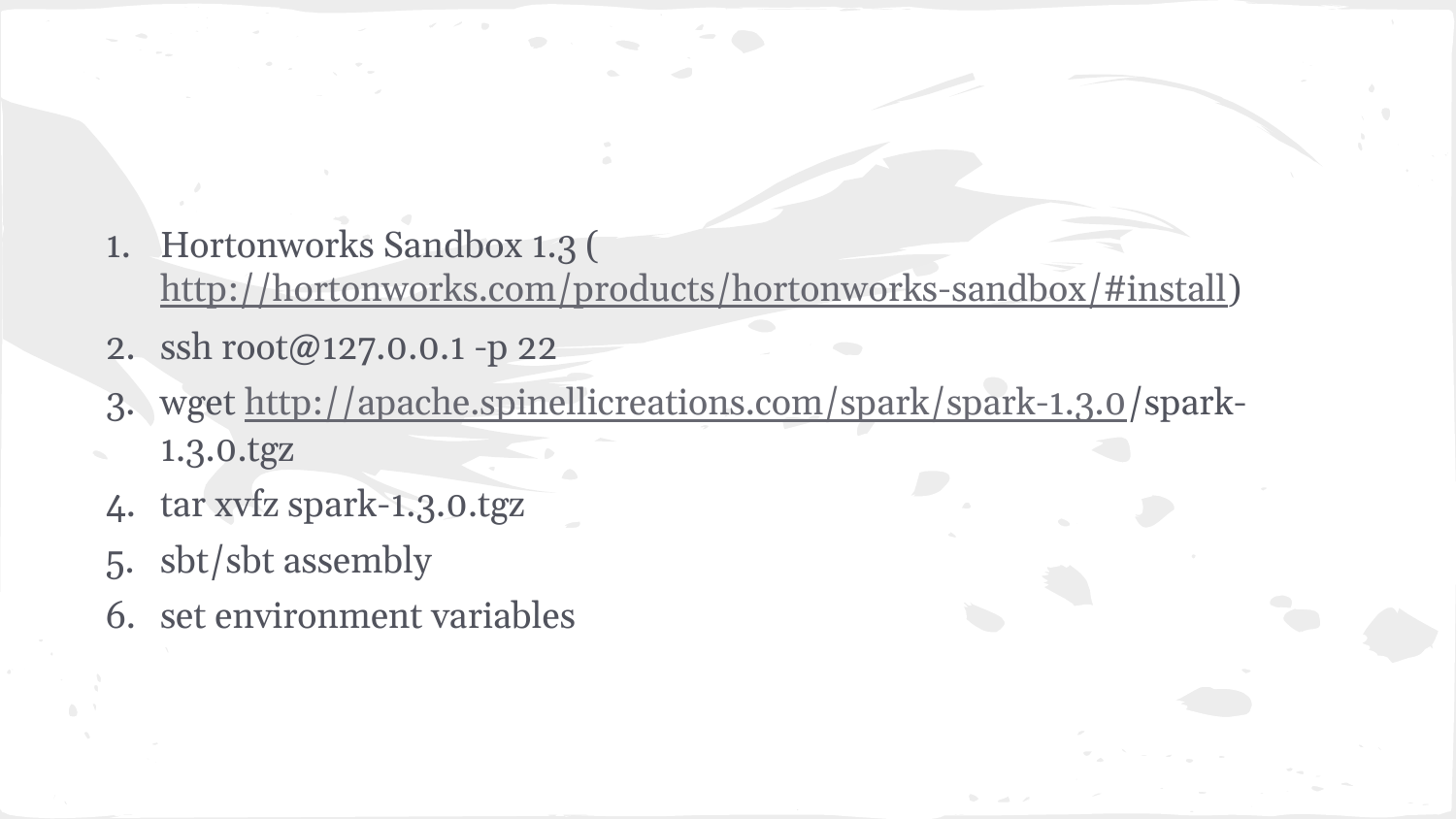

#
Hortonworks Sandbox 1.3 (http://hortonworks.com/products/hortonworks-sandbox/#install)
ssh root@127.0.0.1 -p 22
wget http://apache.spinellicreations.com/spark/spark-1.3.0/spark-1.3.0.tgz
tar xvfz spark-1.3.0.tgz
sbt/sbt assembly
set environment variables